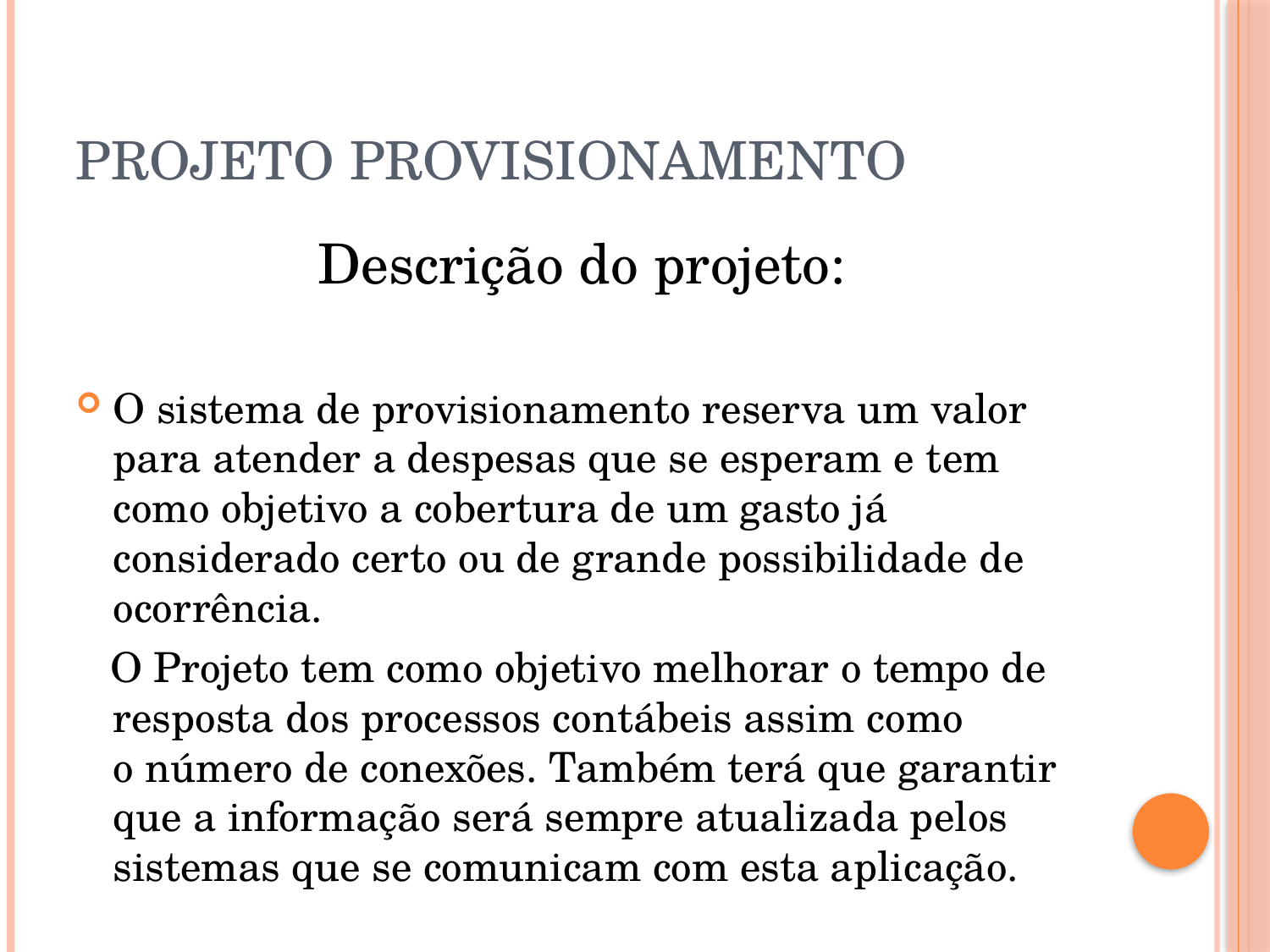

# Projeto Provisionamento
Descrição do projeto:

O sistema de provisionamento reserva um valor para atender a despesas que se esperam e tem como objetivo a cobertura de um gasto já considerado certo ou de grande possibilidade de ocorrência.
   O Projeto tem como objetivo melhorar o tempo de resposta dos processos contábeis assim como
o número de conexões. Também terá que garantir que a informação será sempre atualizada pelos sistemas que se comunicam com esta aplicação.